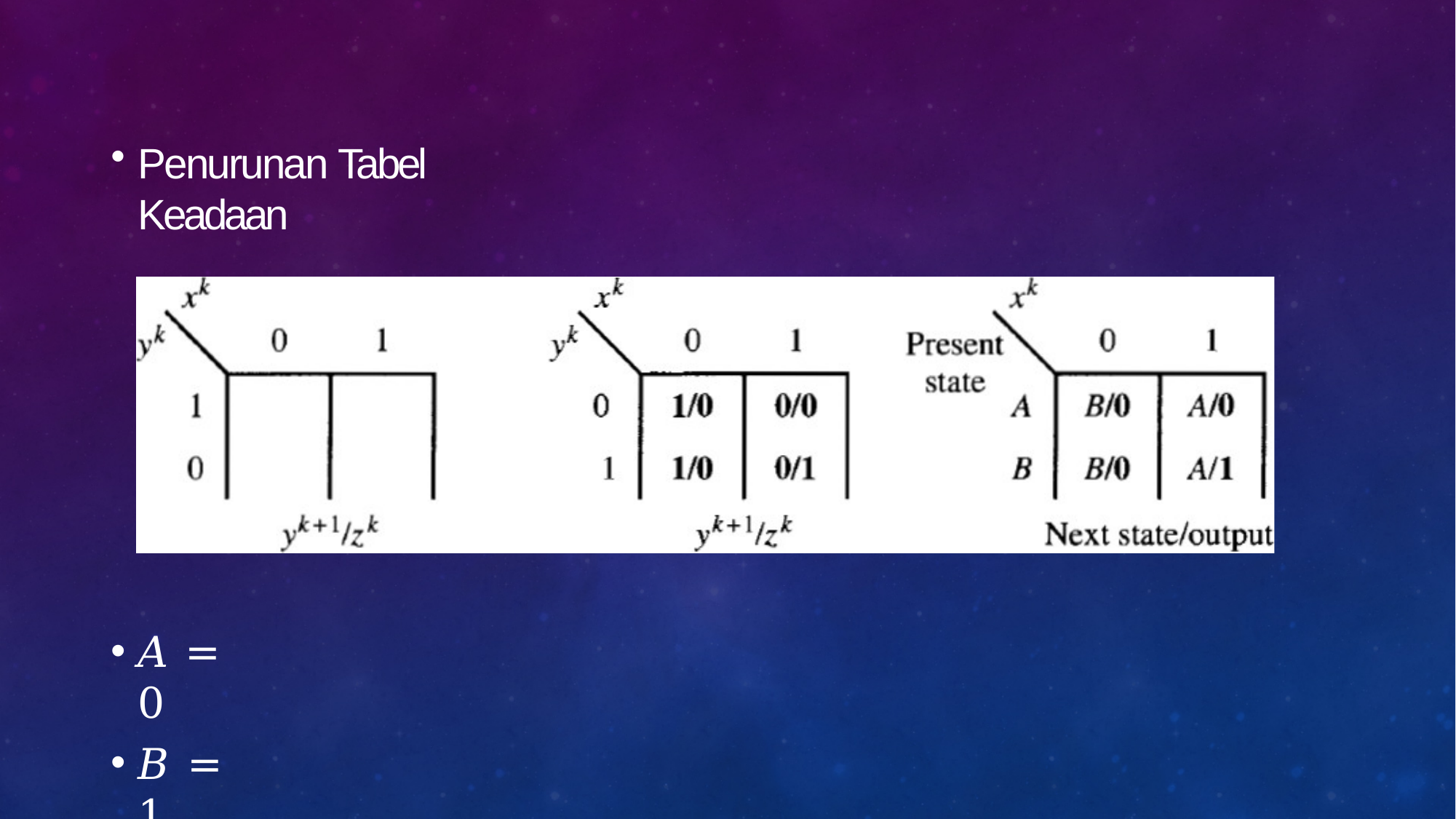

Penurunan Tabel Keadaan

𝐴 = 0
𝐵 = 1